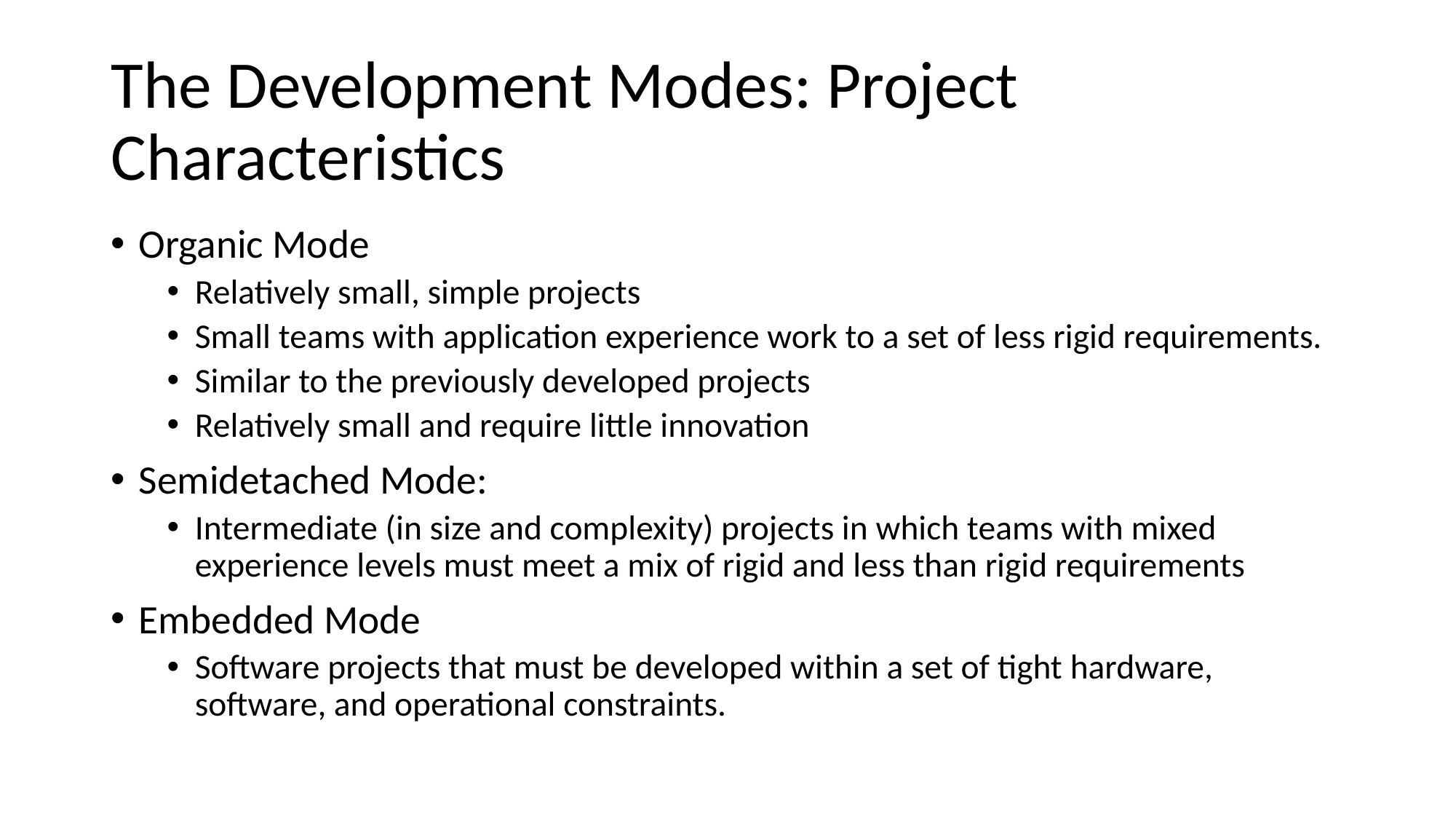

# The Development Modes: Project Characteristics
Organic Mode
Relatively small, simple projects
Small teams with application experience work to a set of less rigid requirements.
Similar to the previously developed projects
Relatively small and require little innovation
Semidetached Mode:
Intermediate (in size and complexity) projects in which teams with mixed experience levels must meet a mix of rigid and less than rigid requirements
Embedded Mode
Software projects that must be developed within a set of tight hardware, software, and operational constraints.